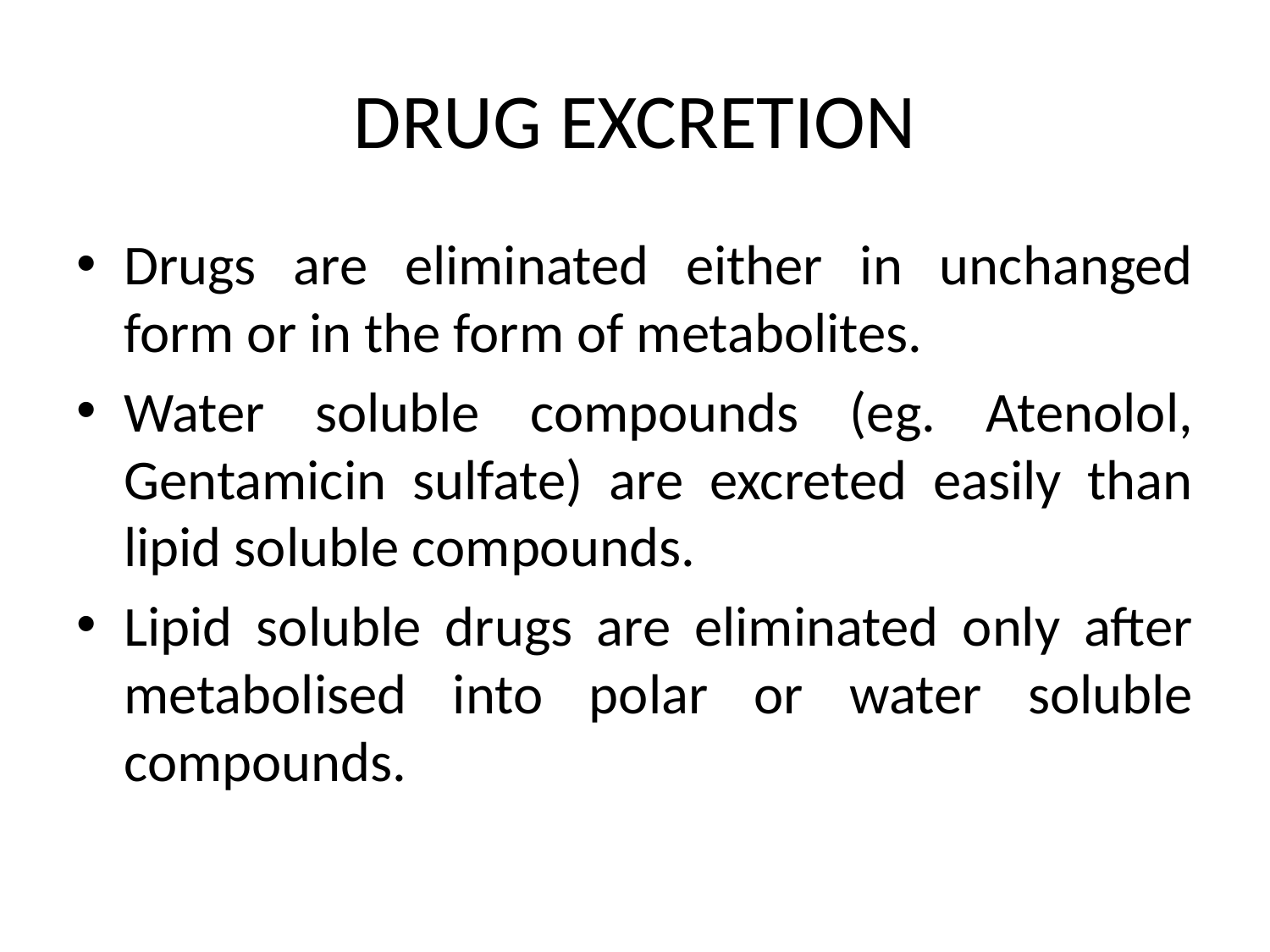

# DRUG EXCRETION
Drugs are eliminated either in unchanged form or in the form of metabolites.
Water soluble compounds (eg. Atenolol, Gentamicin sulfate) are excreted easily than lipid soluble compounds.
Lipid soluble drugs are eliminated only after metabolised into polar or water soluble compounds.